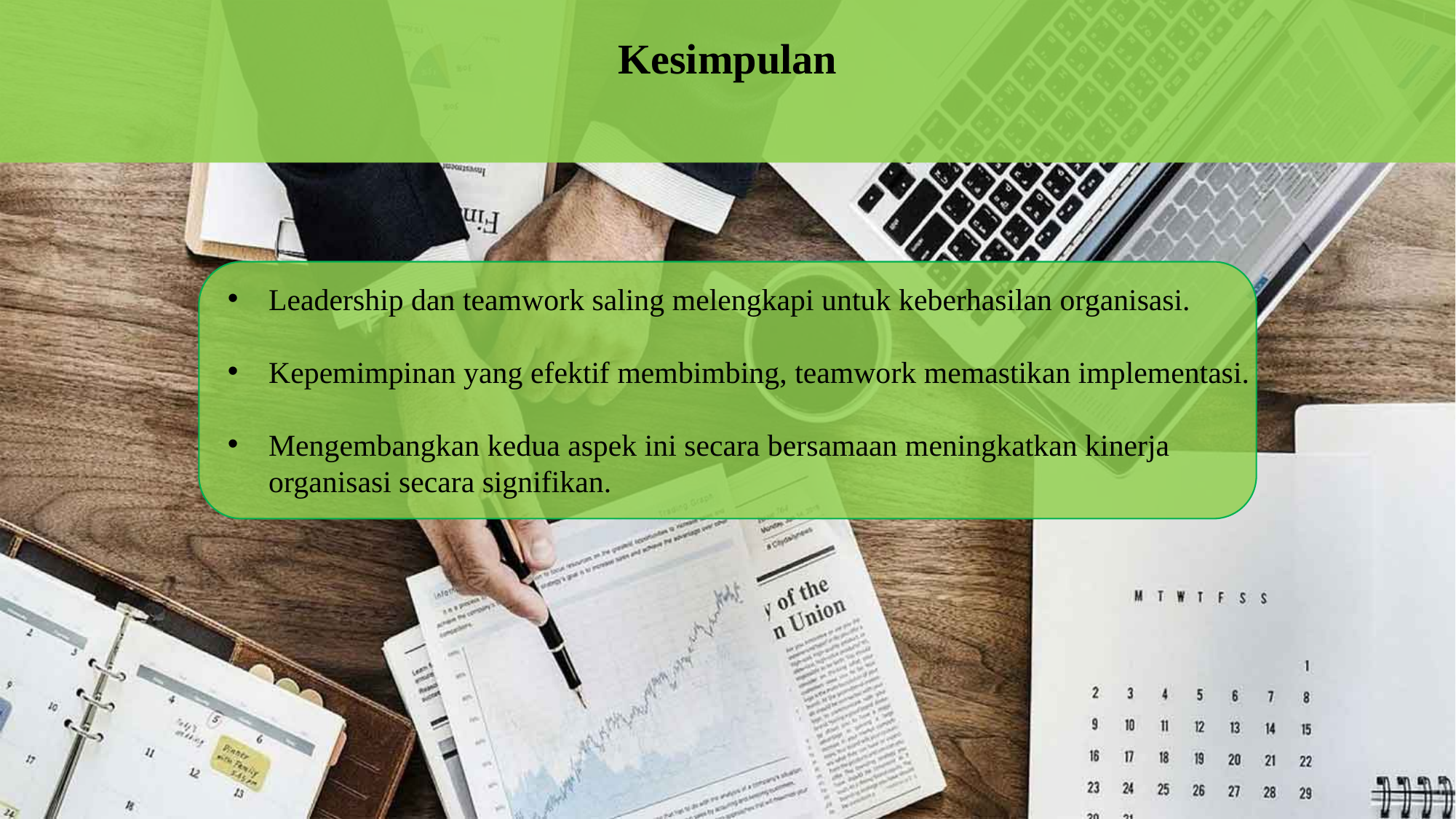

Kesimpulan

Leadership dan teamwork saling melengkapi untuk keberhasilan organisasi.

Kepemimpinan yang efektif membimbing, teamwork memastikan implementasi.

Mengembangkan kedua aspek ini secara bersamaan meningkatkan kinerja organisasi secara signifikan.